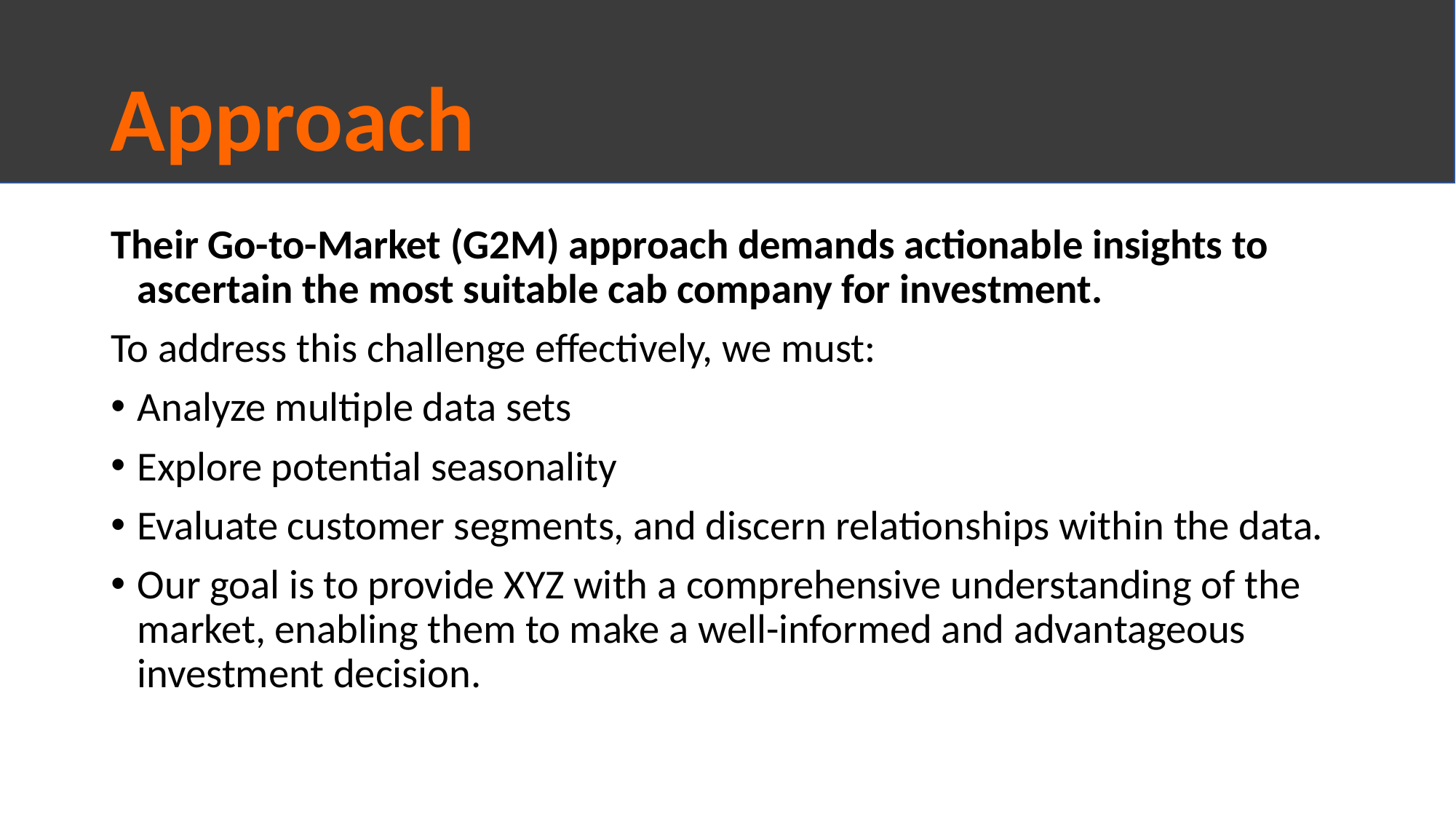

Approach
#
Their Go-to-Market (G2M) approach demands actionable insights to ascertain the most suitable cab company for investment.
To address this challenge effectively, we must:
Analyze multiple data sets
Explore potential seasonality
Evaluate customer segments, and discern relationships within the data.
Our goal is to provide XYZ with a comprehensive understanding of the market, enabling them to make a well-informed and advantageous investment decision.